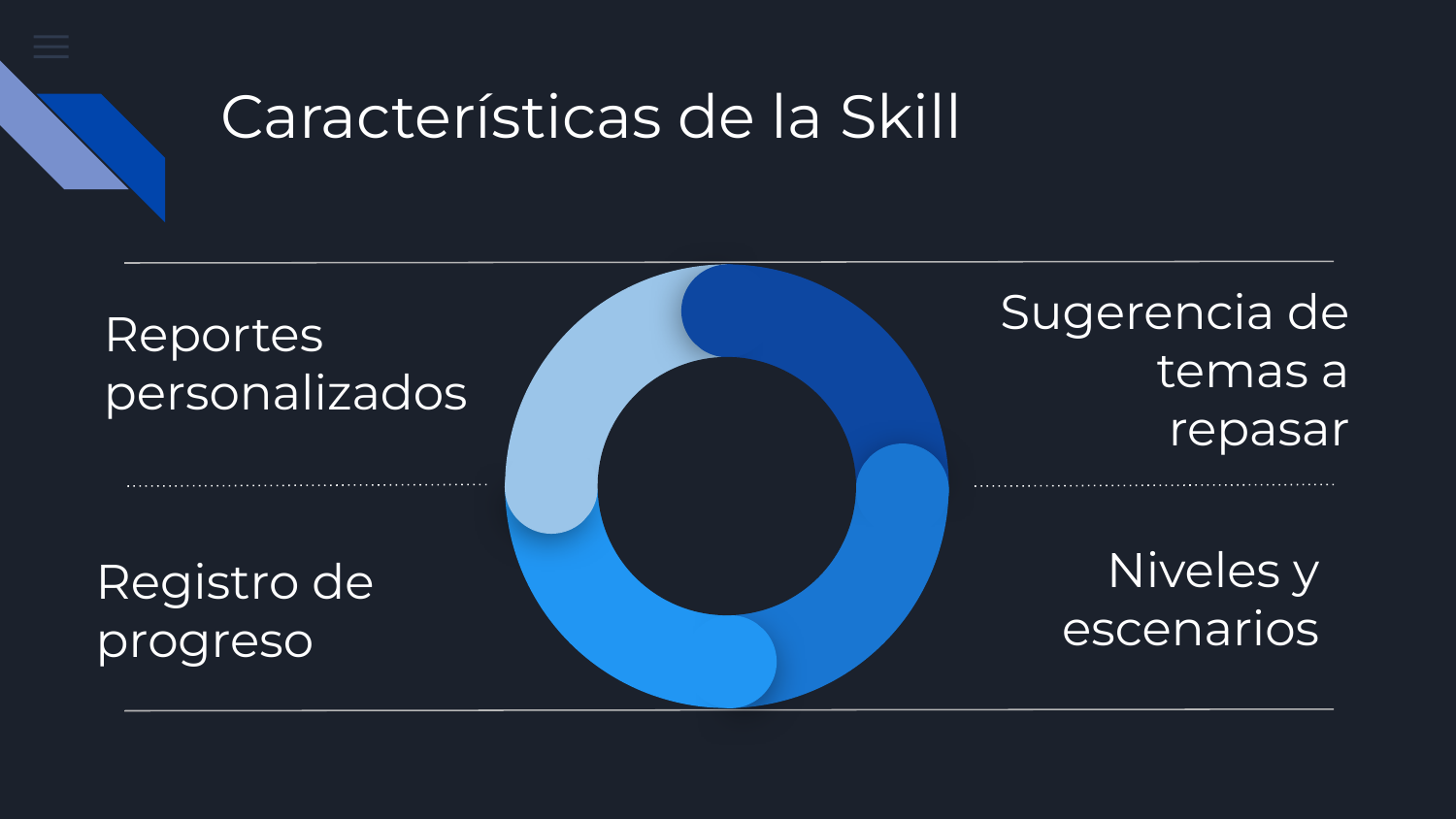

# Características de la Skill

Reportes personalizados
Sugerencia de temas a repasar

Niveles y escenarios
Registro de progreso